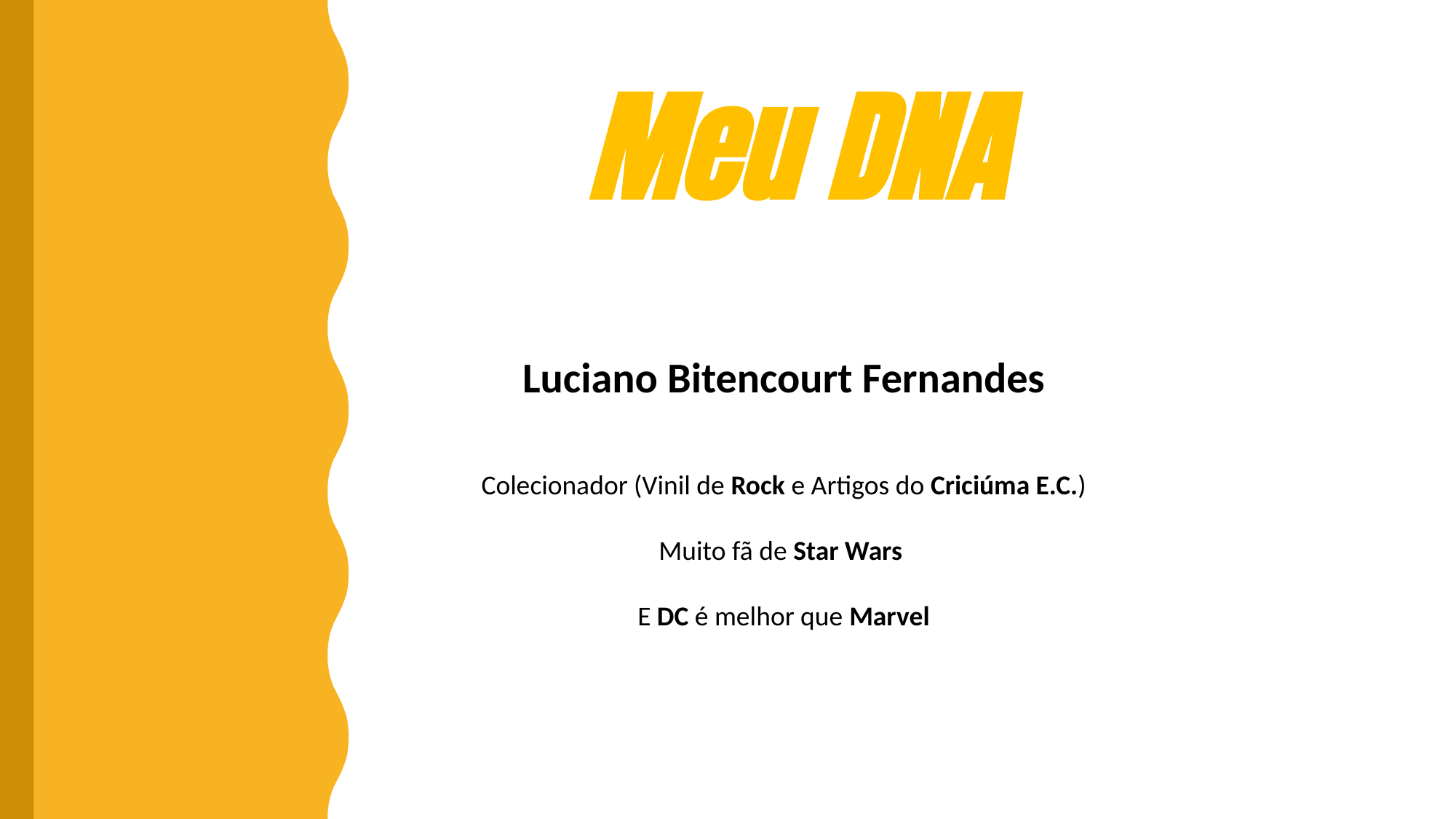

Meu DNA
Luciano Bitencourt Fernandes

Colecionador (Vinil de Rock e Artigos do Criciúma E.C.)

Muito fã de Star Wars

E DC é melhor que Marvel